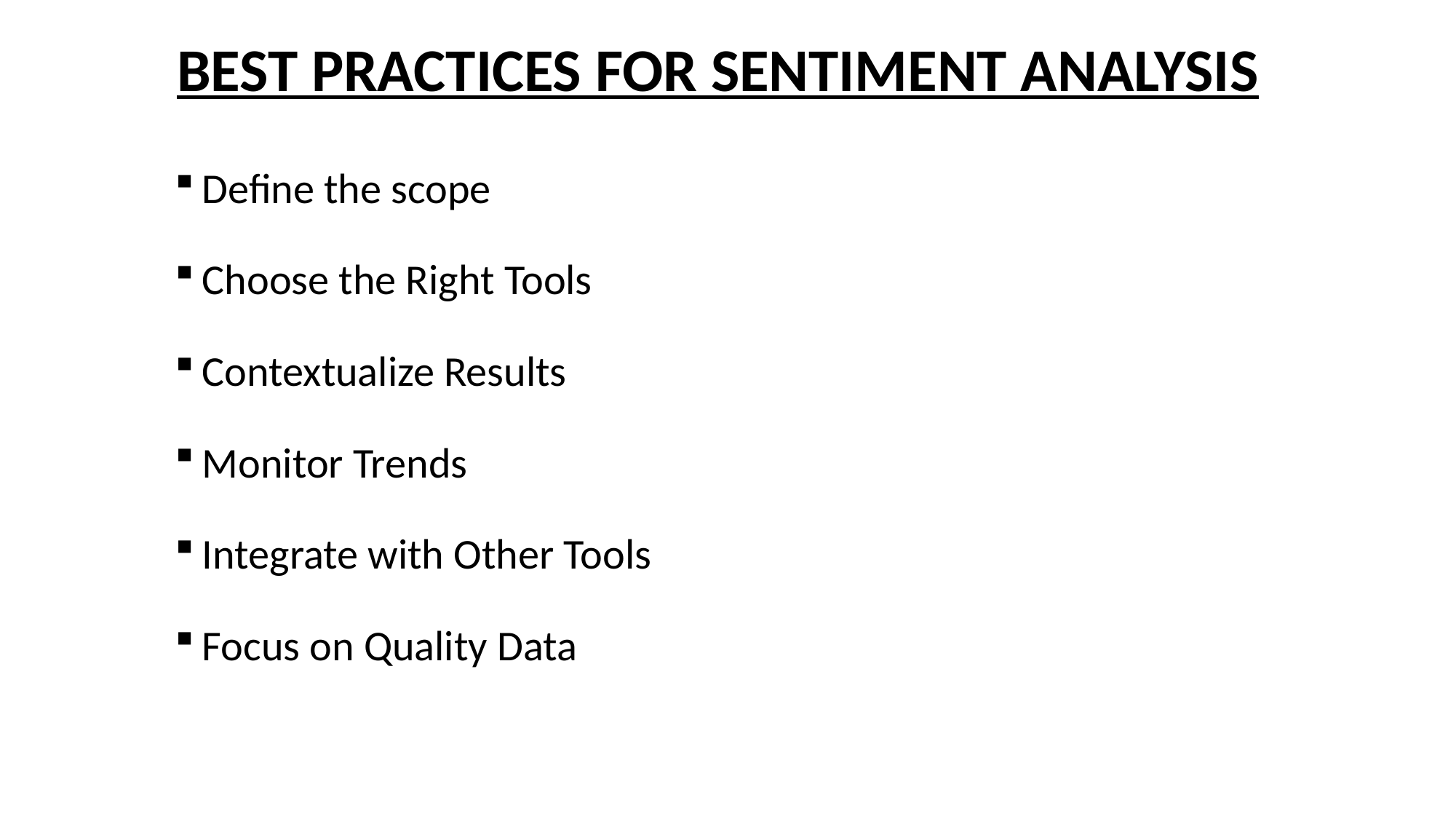

# BEST PRACTICES FOR SENTIMENT ANALYSIS
Define the scope
Choose the Right Tools
Contextualize Results
Monitor Trends
Integrate with Other Tools
Focus on Quality Data